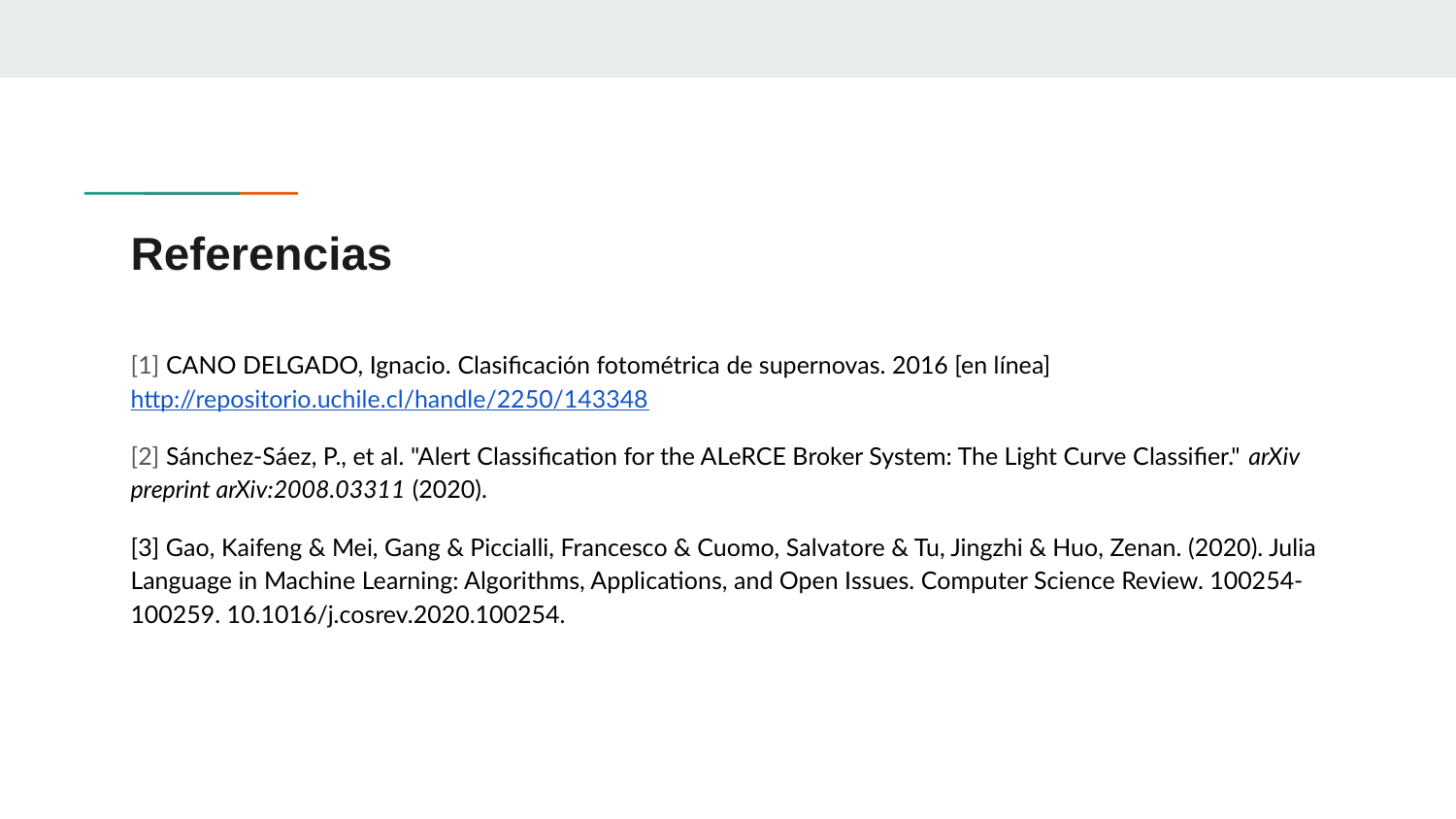

# Referencias
[1] CANO DELGADO, Ignacio. Clasificación fotométrica de supernovas. 2016 [en línea]  http://repositorio.uchile.cl/handle/2250/143348
[2] Sánchez-Sáez, P., et al. "Alert Classification for the ALeRCE Broker System: The Light Curve Classifier." arXiv preprint arXiv:2008.03311 (2020).
[3] Gao, Kaifeng & Mei, Gang & Piccialli, Francesco & Cuomo, Salvatore & Tu, Jingzhi & Huo, Zenan. (2020). Julia Language in Machine Learning: Algorithms, Applications, and Open Issues. Computer Science Review. 100254-100259. 10.1016/j.cosrev.2020.100254.